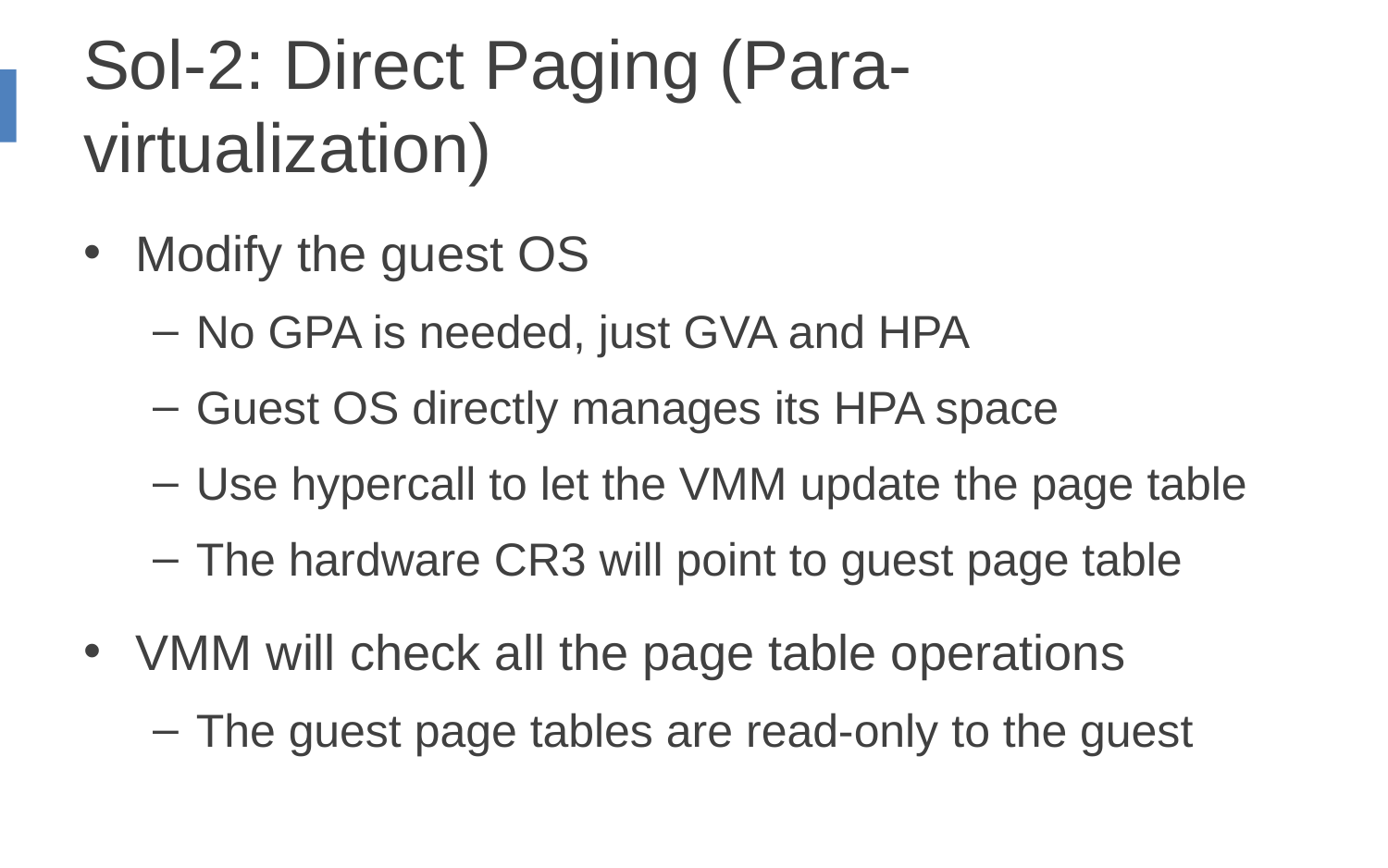

# Sol-2: Direct Paging (Para-virtualization)
Modify the guest OS
No GPA is needed, just GVA and HPA
Guest OS directly manages its HPA space
Use hypercall to let the VMM update the page table
The hardware CR3 will point to guest page table
VMM will check all the page table operations
The guest page tables are read-only to the guest